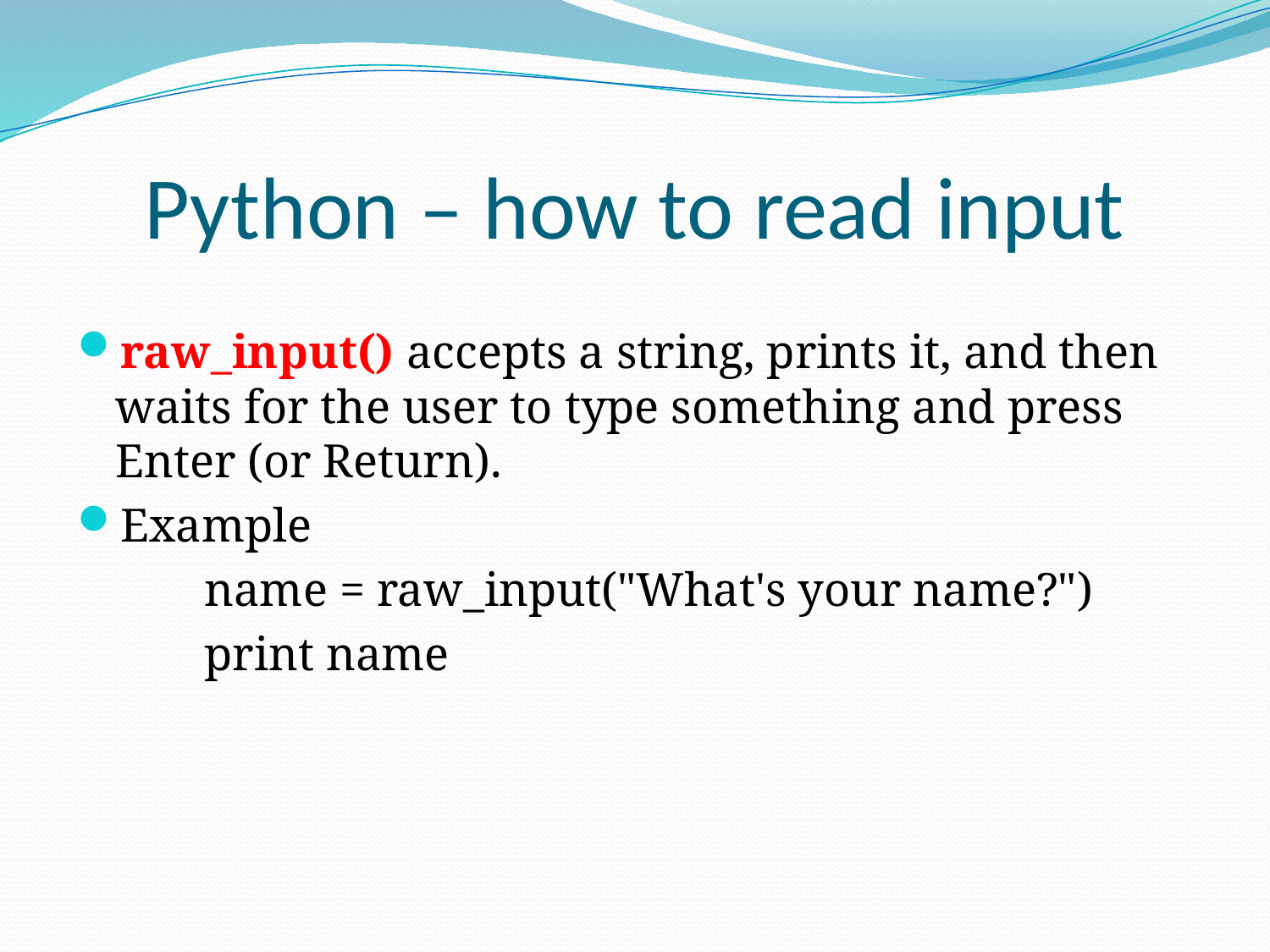

# Python – how to read input
raw_input() accepts a string, prints it, and then waits for the user to type something and press Enter (or Return).
Example
	name = raw_input("What's your name?")
	print name